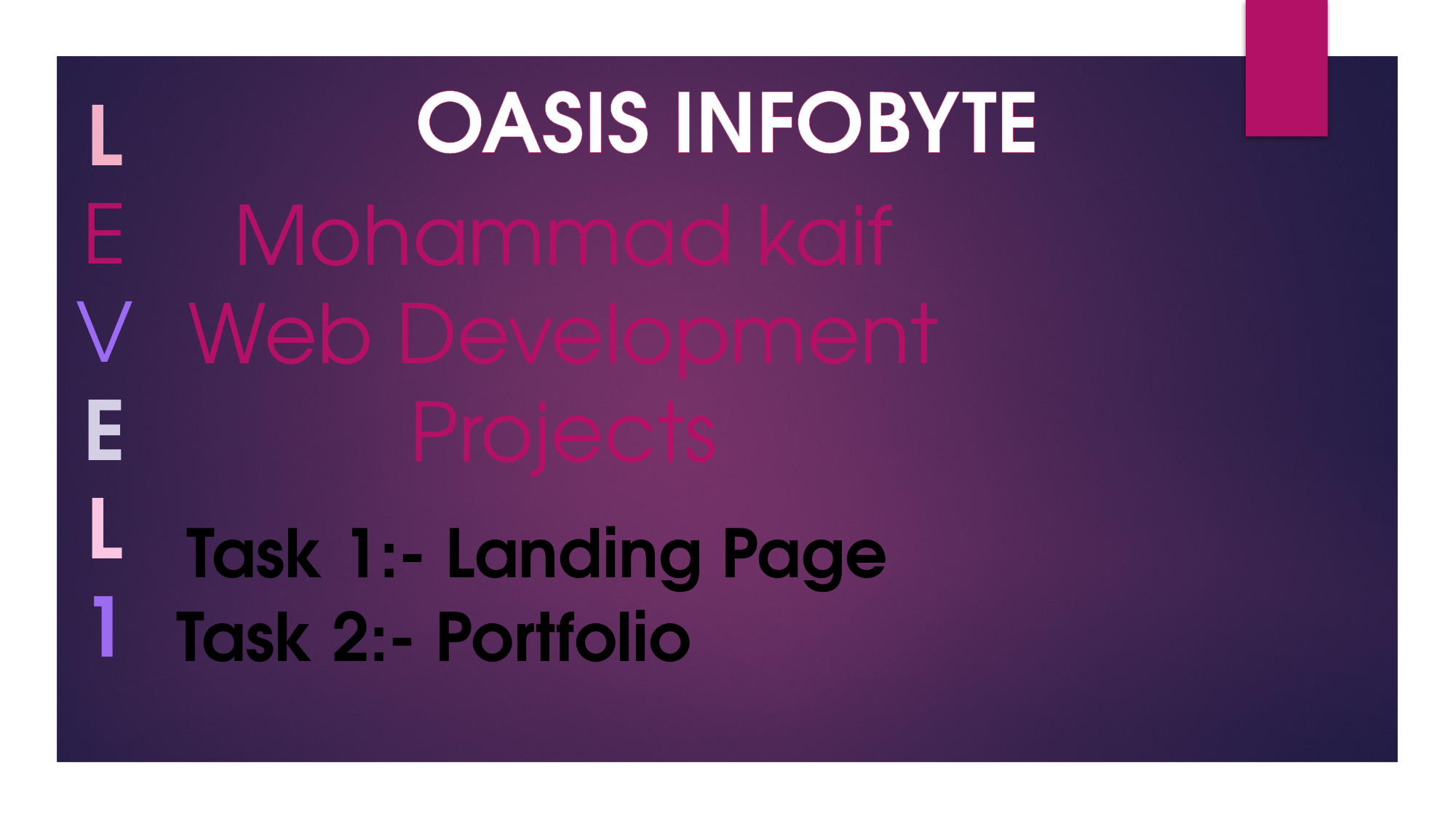

OASIS INFOBYTE
L
E
V
E
L
1
Mohammad kaif
Web Development
Projects

Task 1:- Landing Page
Task 2:- Portfolio